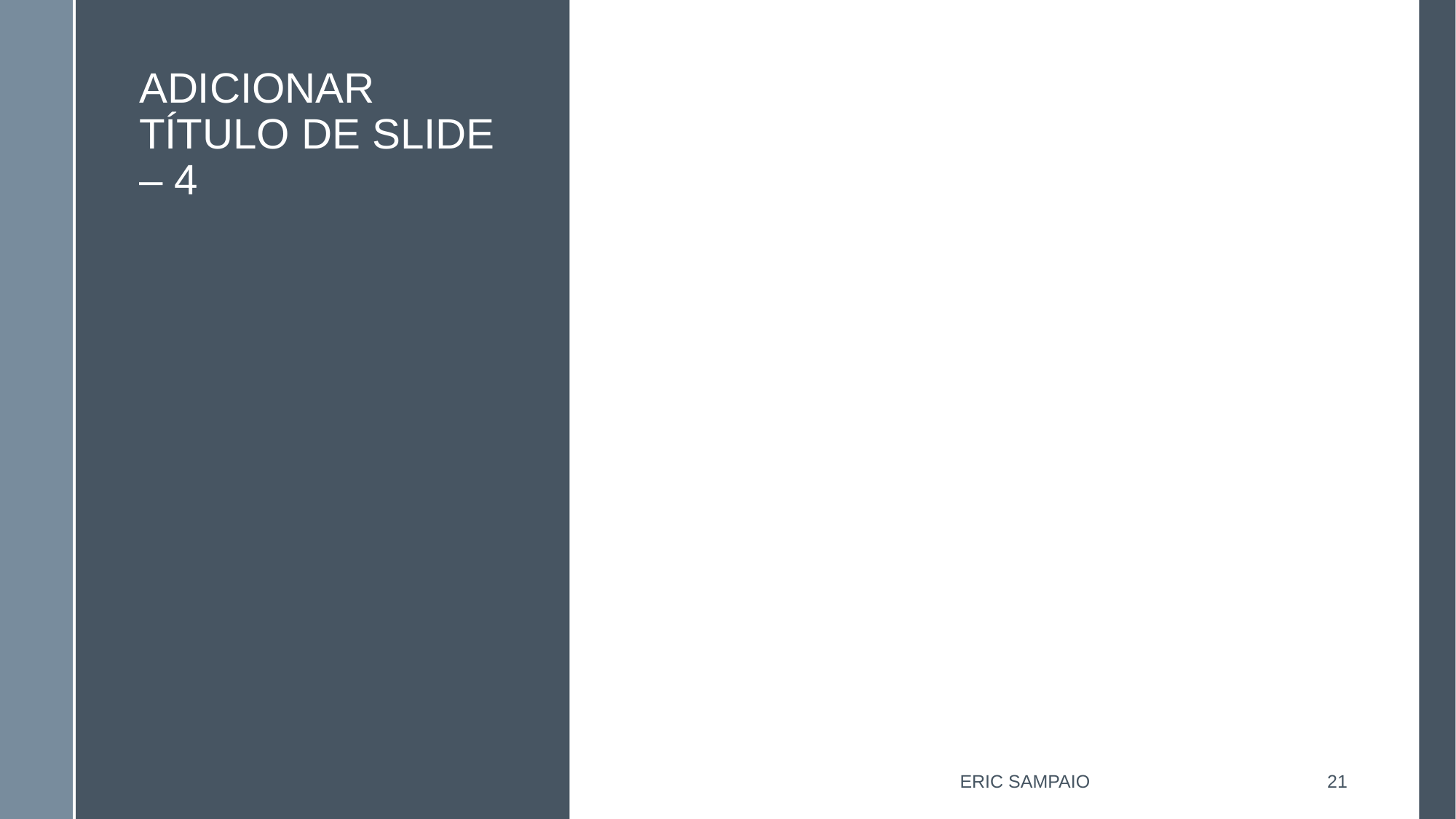

# Adicionar título de slide – 4

Eric Sampaio
21